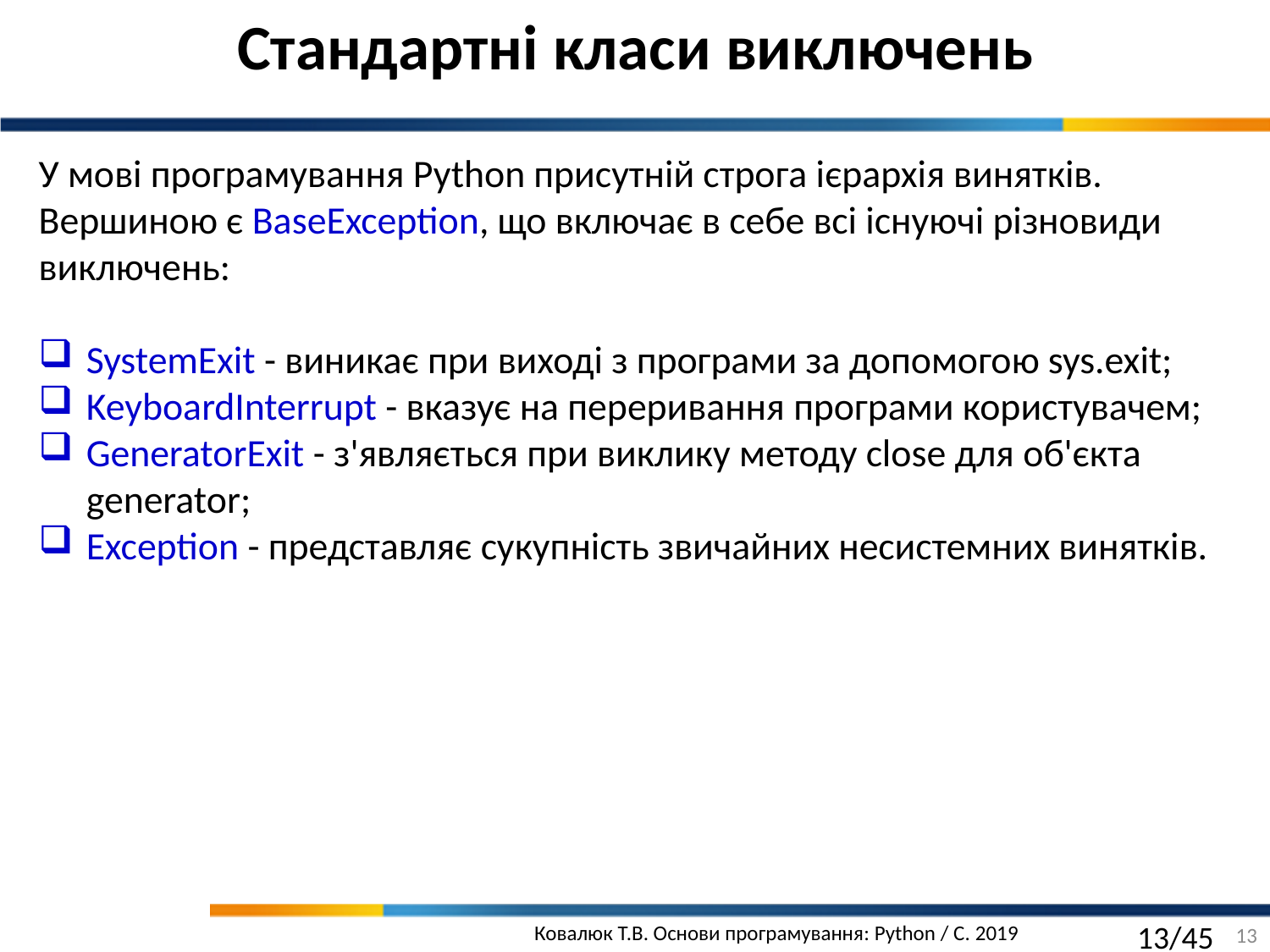

Стандартні класи виключень
У мові програмування Python присутній строга ієрархія винятків. Вершиною є BaseException, що включає в себе всі існуючі різновиди виключень:

SystemExit - виникає при виході з програми за допомогою sys.exit;
KeyboardInterrupt - вказує на переривання програми користувачем;
GeneratorExit - з'являється при виклику методу close для об'єкта generator;
Exception - представляє сукупність звичайних несистемних винятків.

13